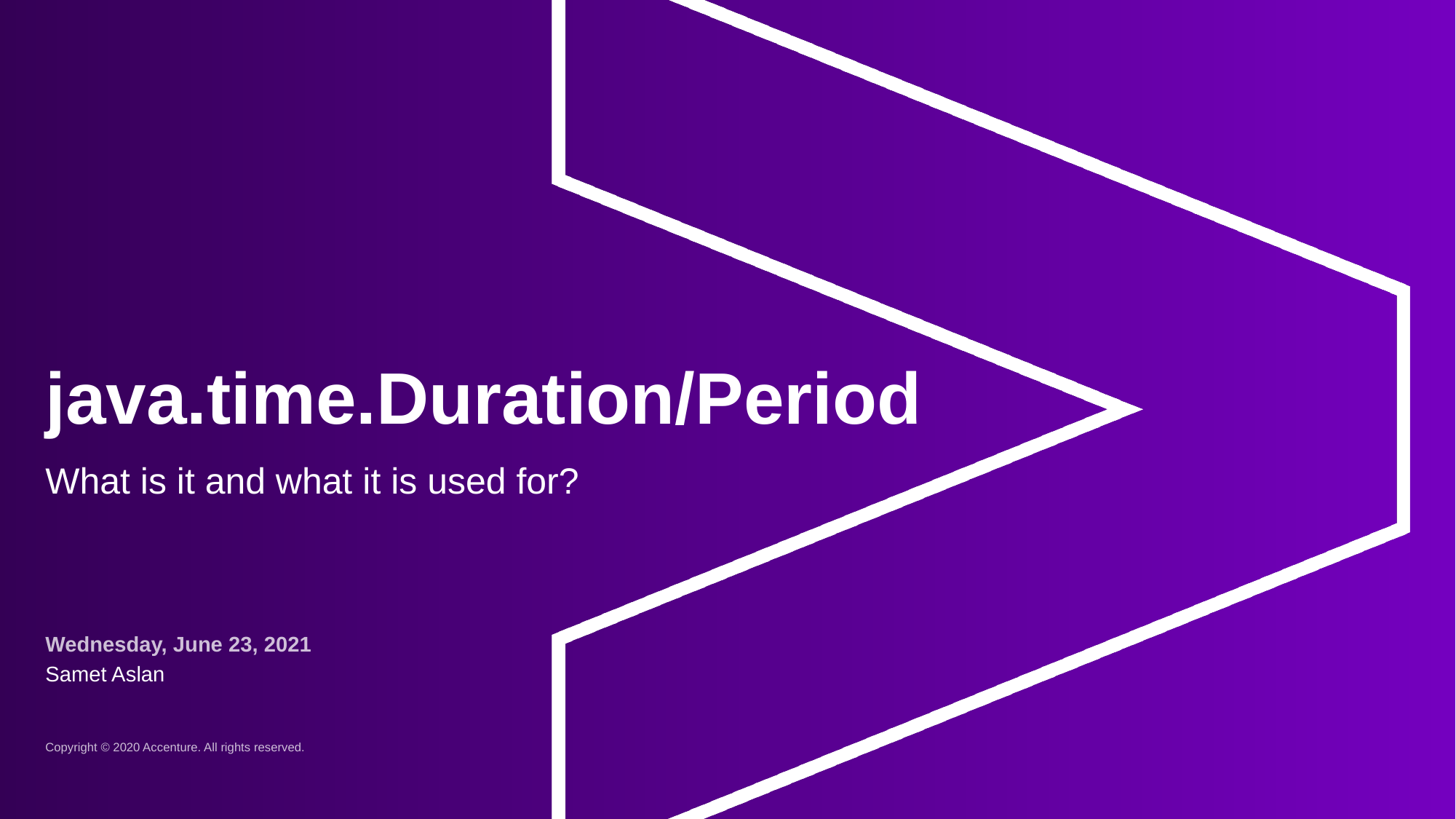

# java.time.Duration/Period
What is it and what it is used for?
Wednesday, June 23, 2021
Samet Aslan